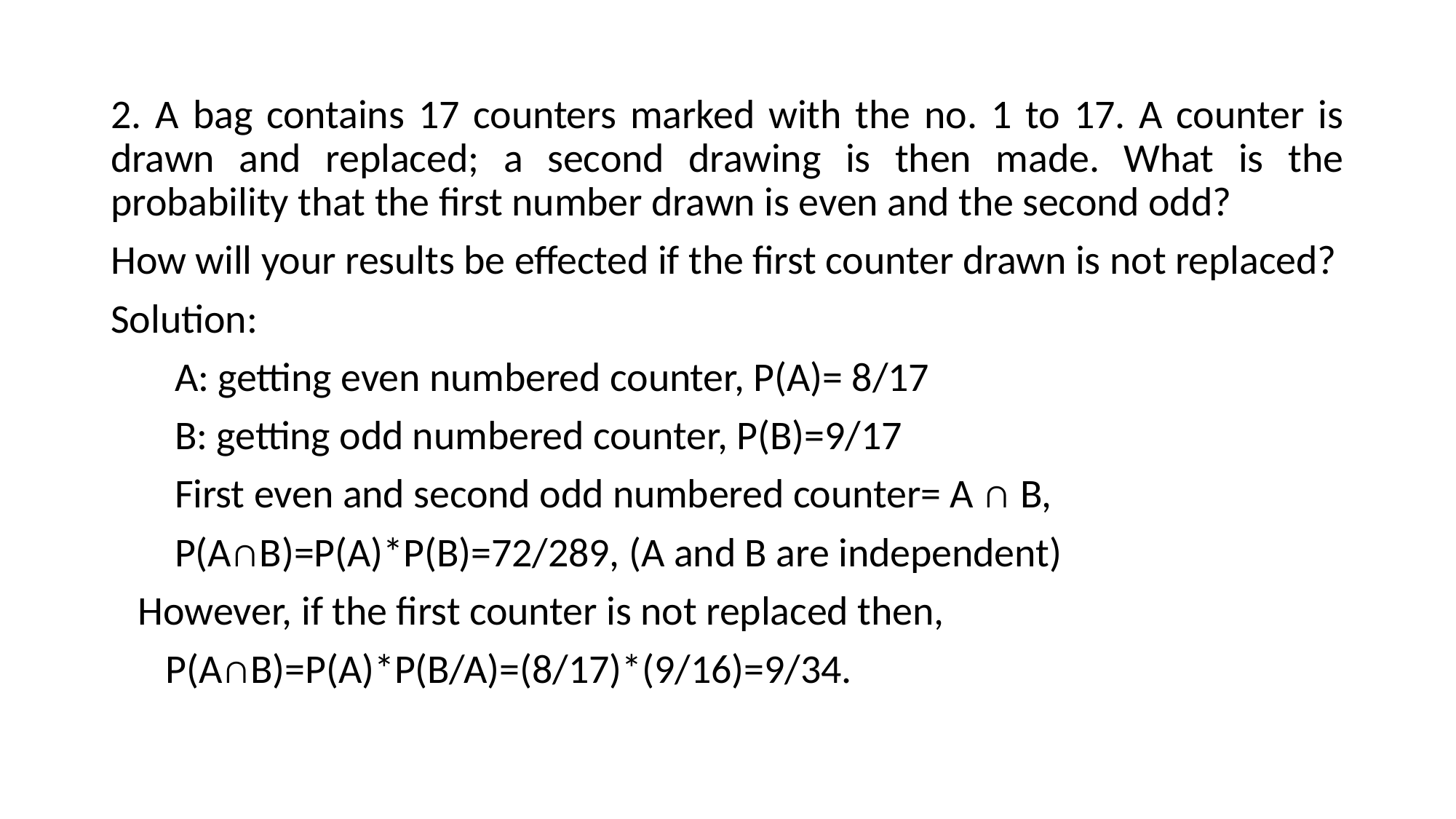

2. A bag contains 17 counters marked with the no. 1 to 17. A counter is drawn and replaced; a second drawing is then made. What is the probability that the first number drawn is even and the second odd?
How will your results be effected if the first counter drawn is not replaced?
Solution:
       A: getting even numbered counter, P(A)= 8/17
       B: getting odd numbered counter, P(B)=9/17
       First even and second odd numbered counter= A ∩ B,
       P(A∩B)=P(A)*P(B)=72/289, (A and B are independent)
   However, if the first counter is not replaced then,
      P(A∩B)=P(A)*P(B/A)=(8/17)*(9/16)=9/34.